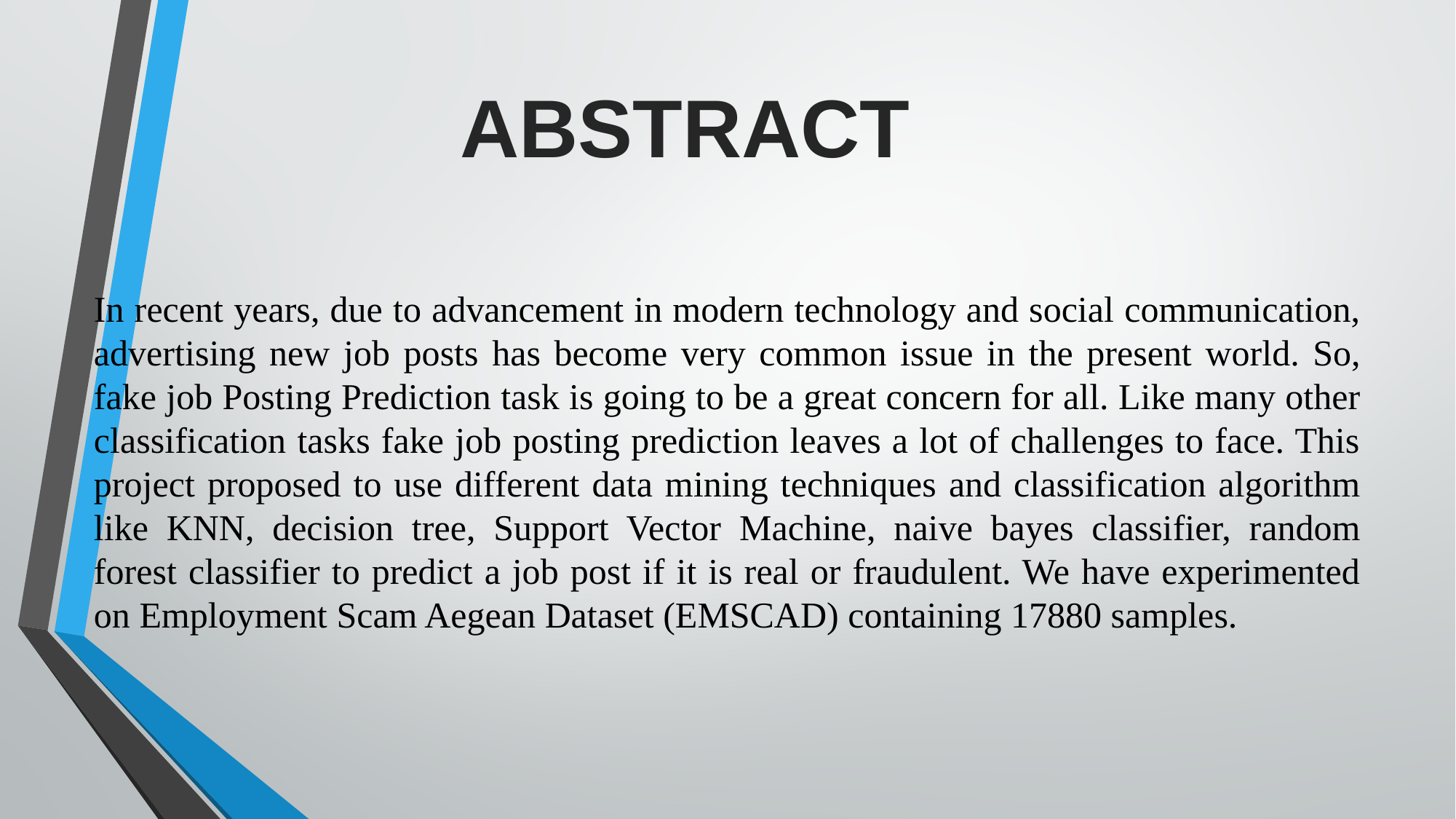

ABSTRACT
In recent years, due to advancement in modern technology and social communication, advertising new job posts has become very common issue in the present world. So, fake job Posting Prediction task is going to be a great concern for all. Like many other classification tasks fake job posting prediction leaves a lot of challenges to face. This project proposed to use different data mining techniques and classification algorithm like KNN, decision tree, Support Vector Machine, naive bayes classifier, random forest classifier to predict a job post if it is real or fraudulent. We have experimented on Employment Scam Aegean Dataset (EMSCAD) containing 17880 samples.